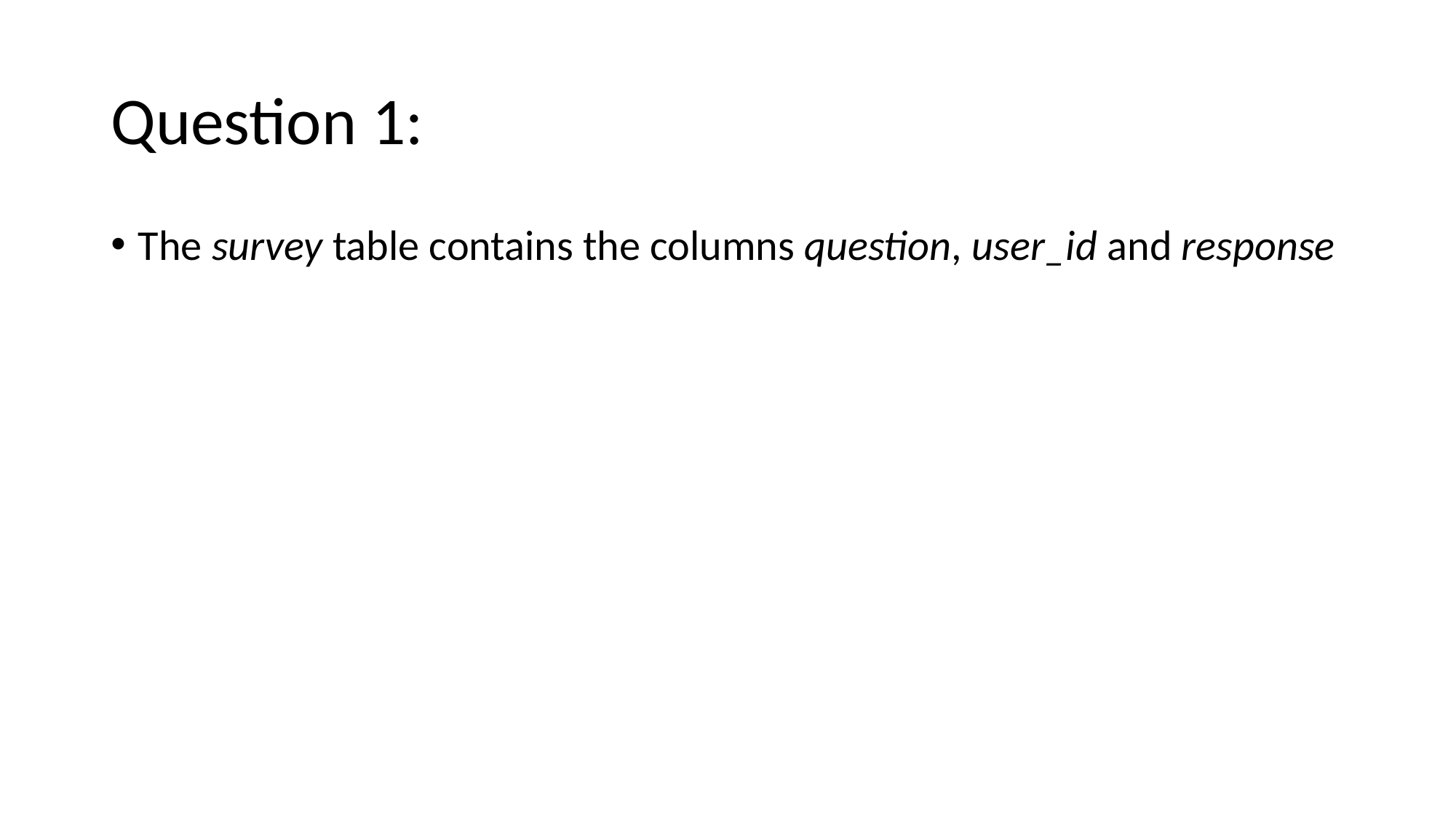

# Question 1:
The survey table contains the columns question, user_id and response